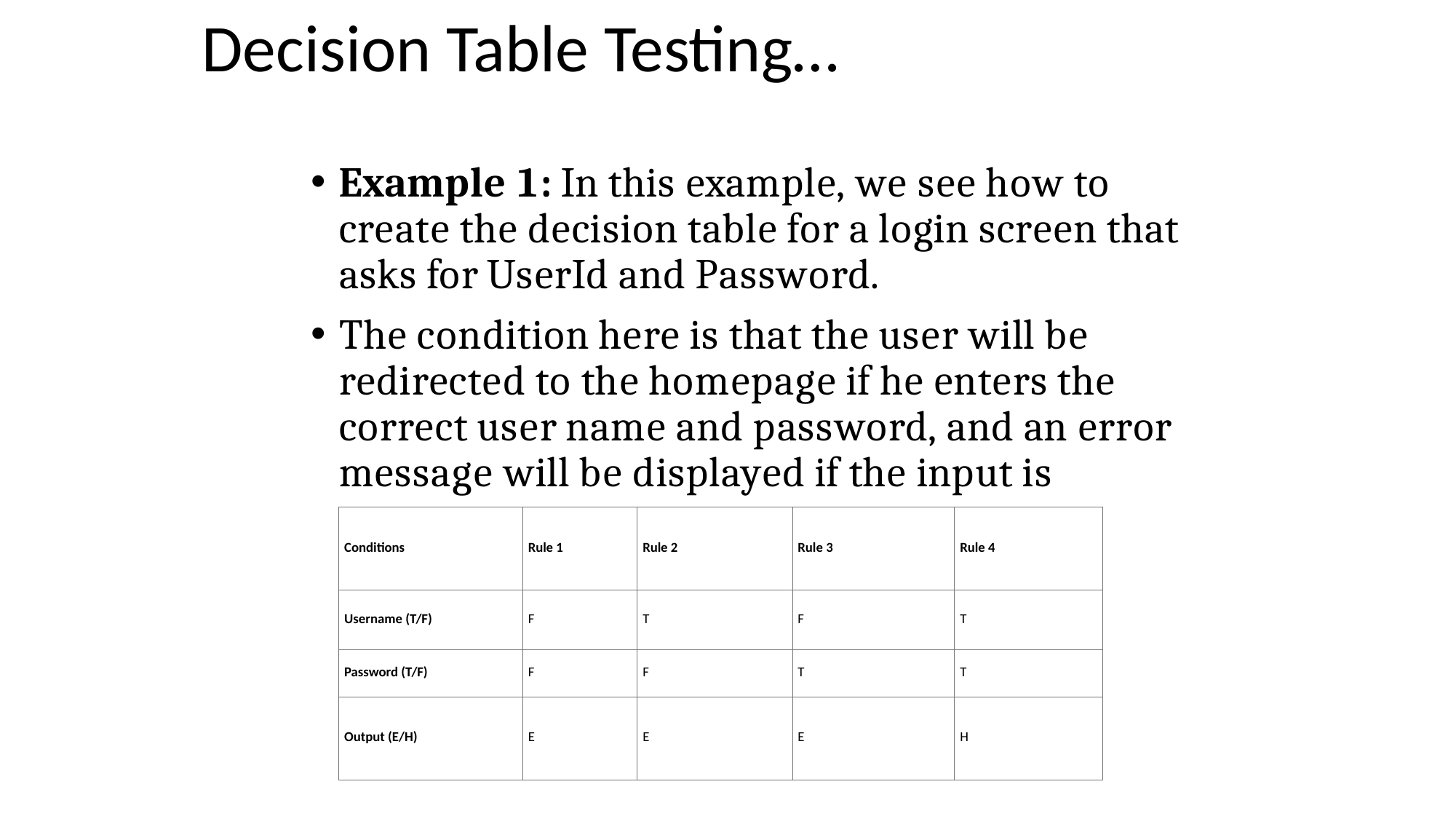

# Decision Table Testing…
Example 1: In this example, we see how to create the decision table for a login screen that asks for UserId and Password.
The condition here is that the user will be redirected to the homepage if he enters the correct user name and password, and an error message will be displayed if the input is wrong.
| Conditions | Rule 1 | Rule 2 | Rule 3 | Rule 4 |
| --- | --- | --- | --- | --- |
| Username (T/F) | F | T | F | T |
| Password (T/F) | F | F | T | T |
| Output (E/H) | E | E | E | H |